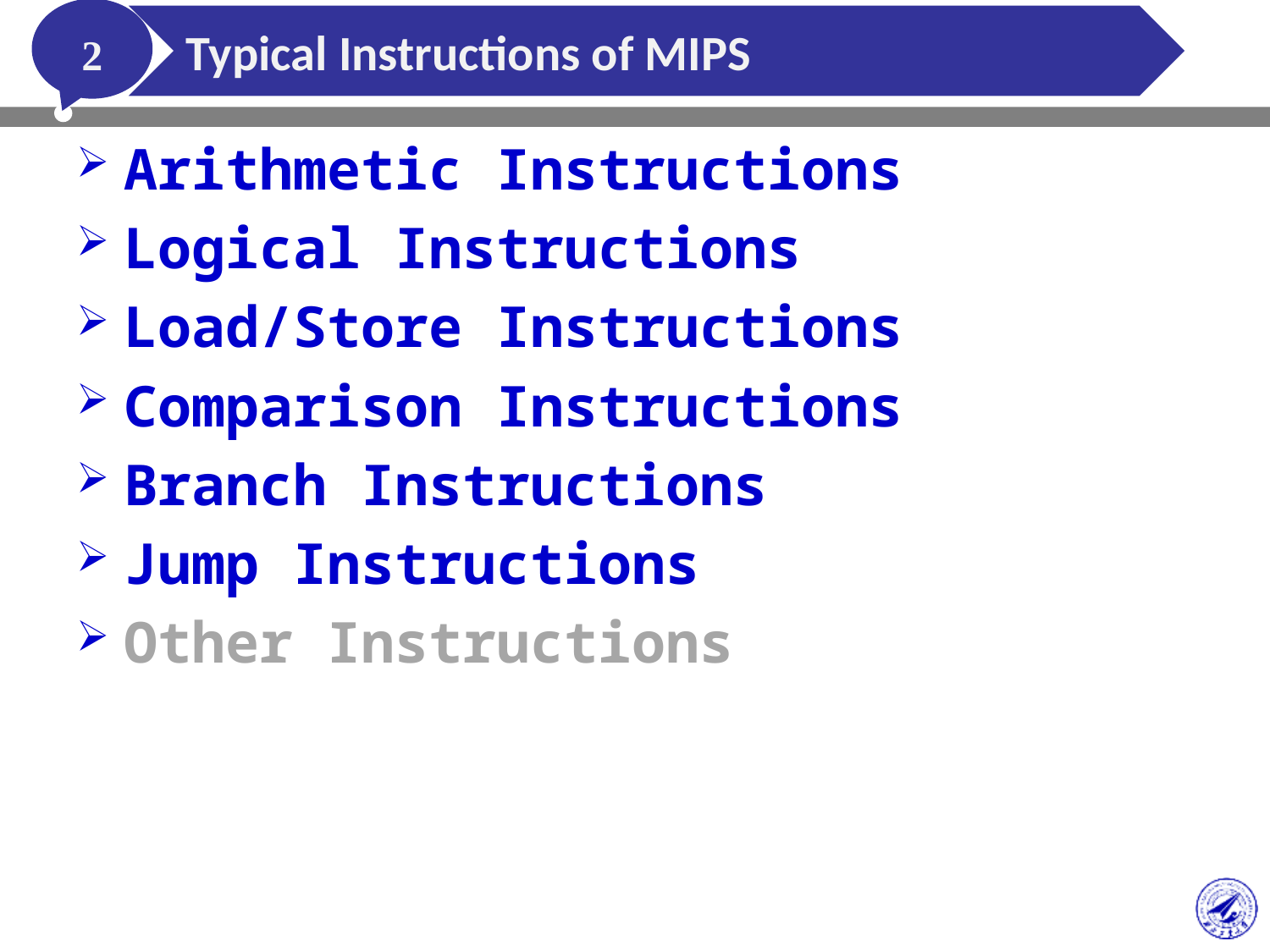

2
Typical Instructions of MIPS

Arithmetic Instructions
Logical Instructions
Load/Store Instructions
Comparison Instructions
Branch Instructions
Jump Instructions
Other Instructions